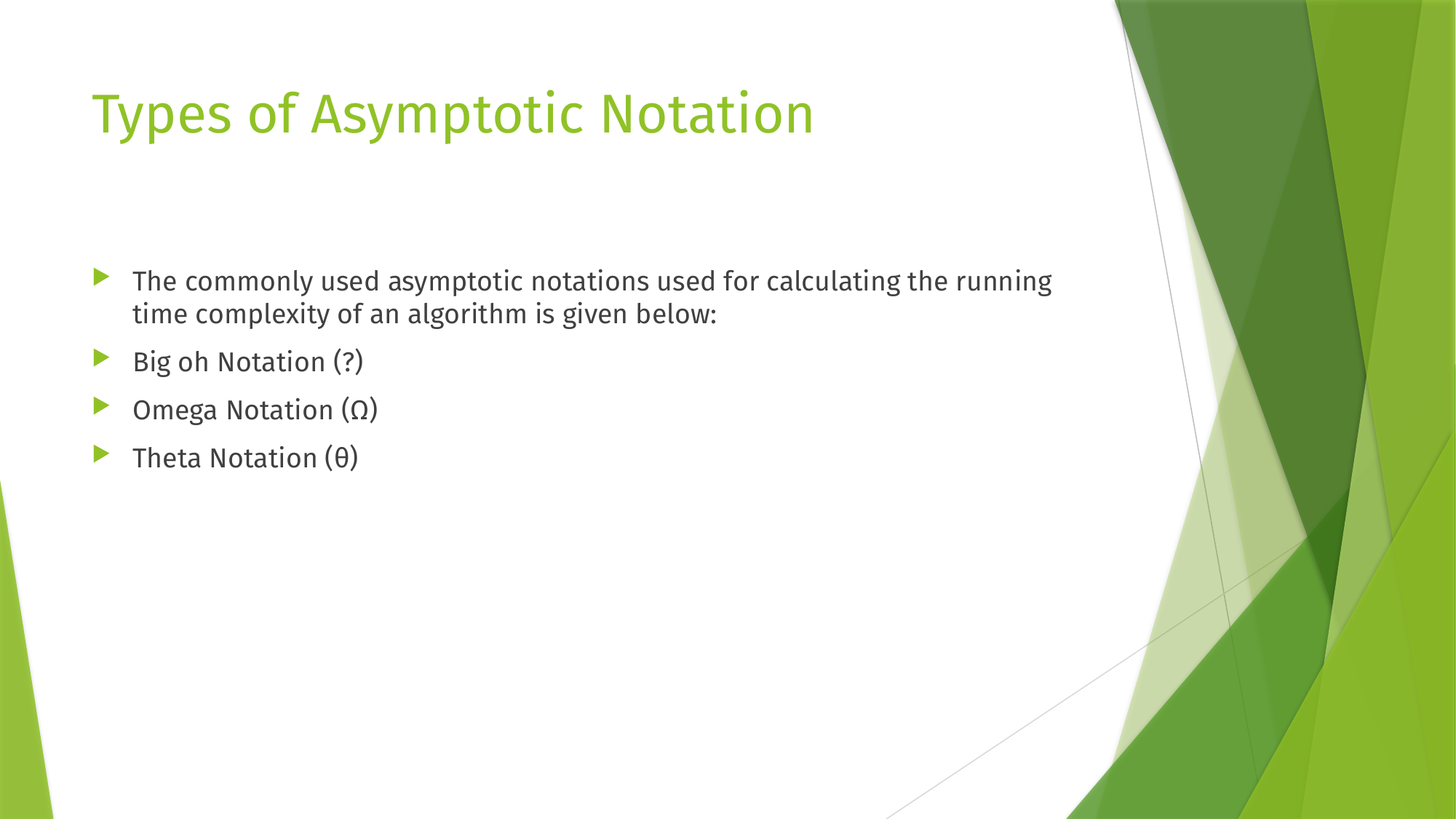

# Types of Asymptotic Notation
The commonly used asymptotic notations used for calculating the running time complexity of an algorithm is given below:
Big oh Notation (?)
Omega Notation (Ω)
Theta Notation (θ)